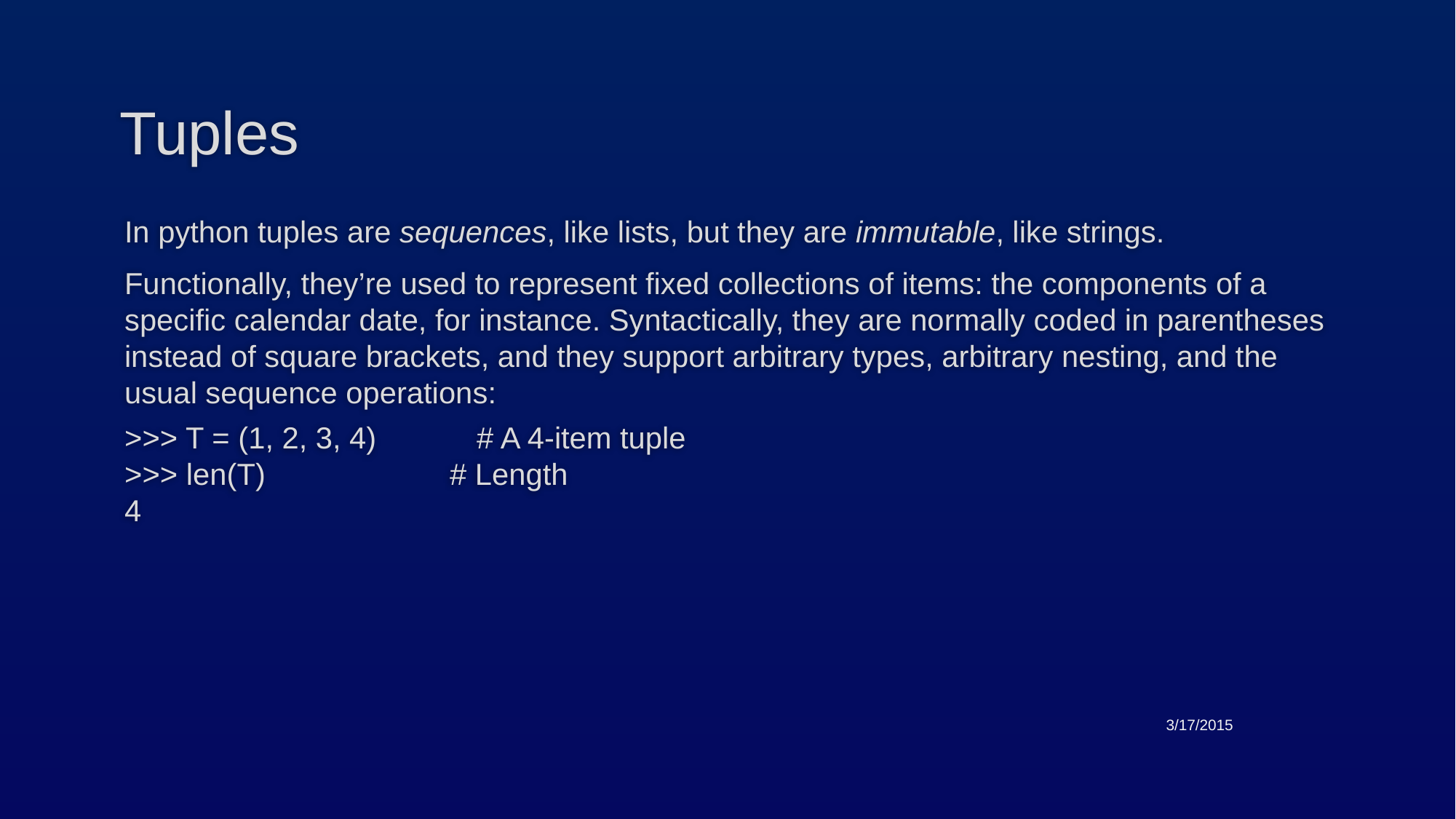

# Tuples
In python tuples are sequences, like lists, but they are immutable, like strings.
Functionally, they’re used to represent fixed collections of items: the components of a specific calendar date, for instance. Syntactically, they are normally coded in parentheses instead of square brackets, and they support arbitrary types, arbitrary nesting, and the usual sequence operations:
>>> T = (1, 2, 3, 4)            # A 4-item tuple
>>> len(T)                      # Length
4
3/17/2015